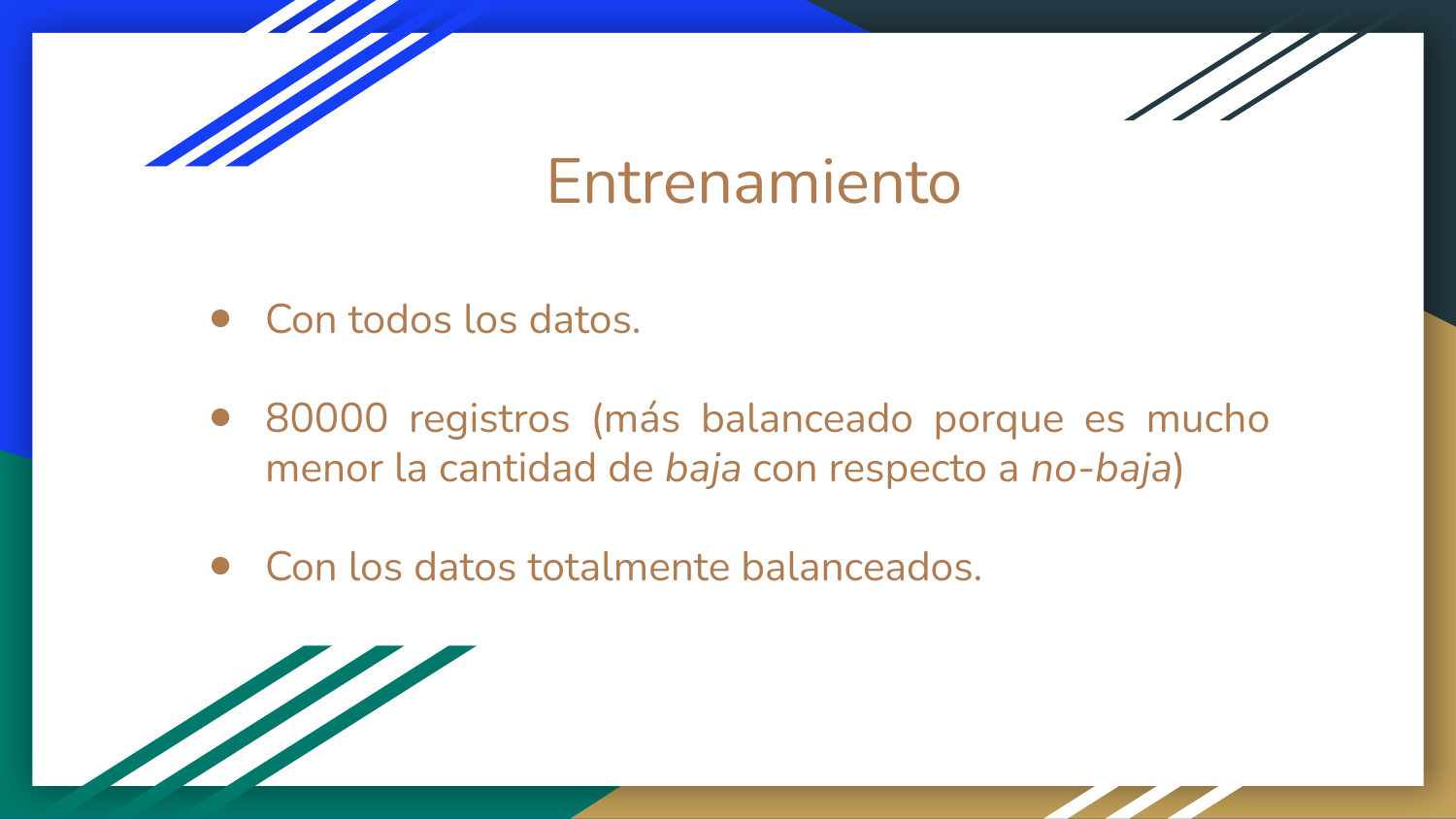

Entrenamiento
# Con todos los datos.

80000 registros (más balanceado porque es mucho menor la cantidad de baja con respecto a no-baja)

Con los datos totalmente balanceados.